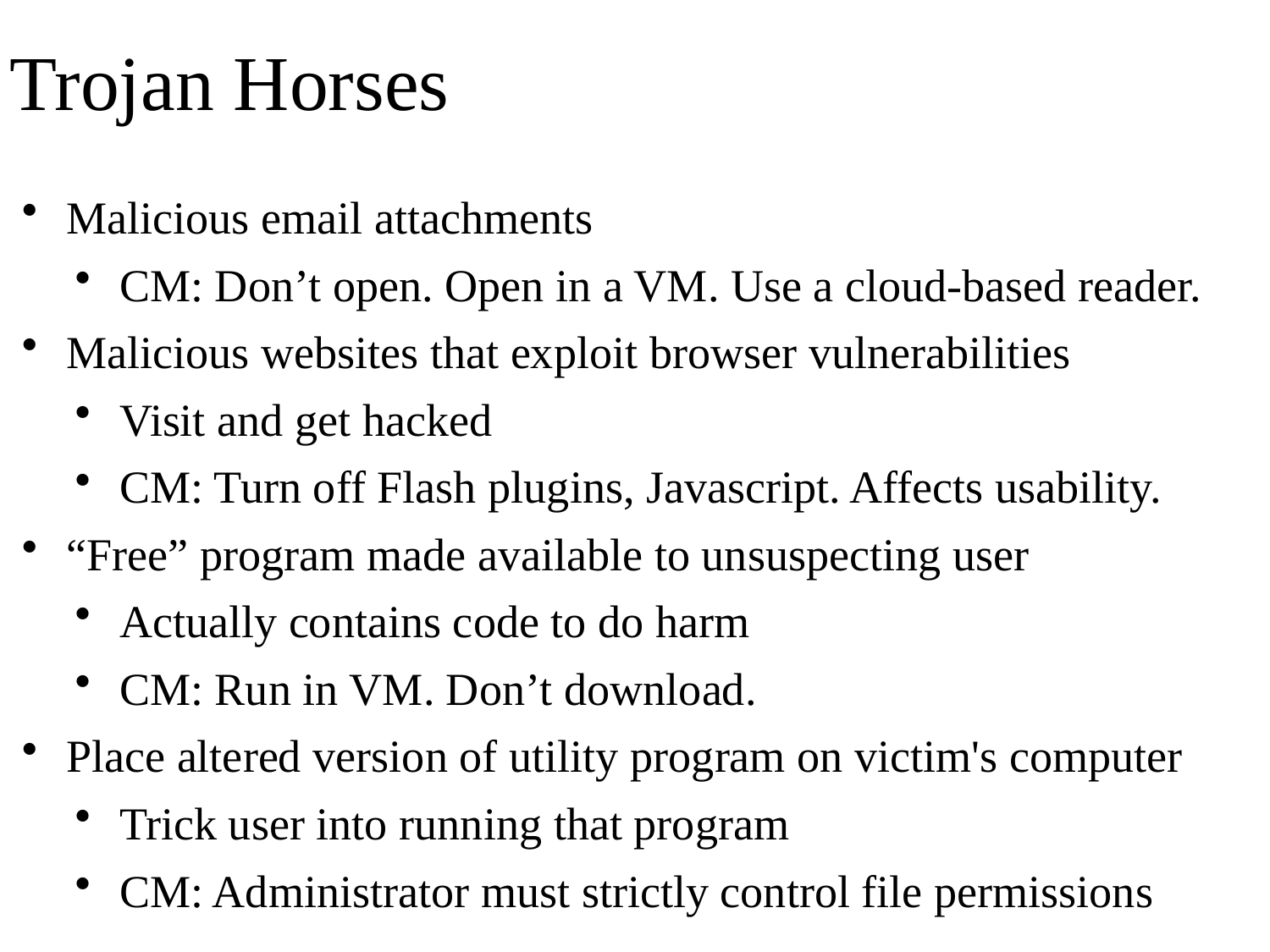

# Trojan Horses
Malicious email attachments
CM: Don’t open. Open in a VM. Use a cloud-based reader.
Malicious websites that exploit browser vulnerabilities
Visit and get hacked
CM: Turn off Flash plugins, Javascript. Affects usability.
“Free” program made available to unsuspecting user
Actually contains code to do harm
CM: Run in VM. Don’t download.
Place altered version of utility program on victim's computer
Trick user into running that program
CM: Administrator must strictly control file permissions